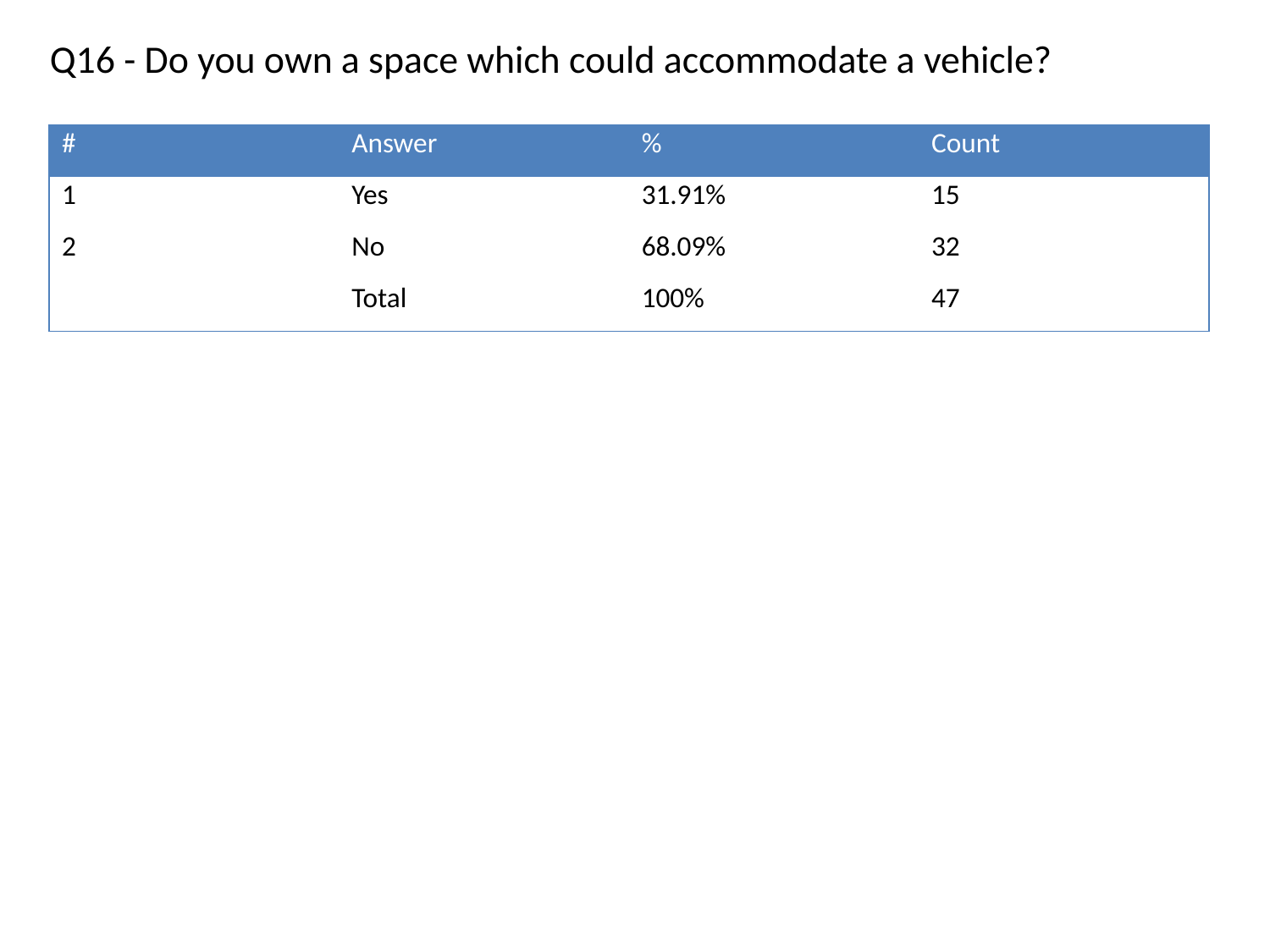

Q16 - Do you own a space which could accommodate a vehicle?
| # | Answer | % | Count |
| --- | --- | --- | --- |
| 1 | Yes | 31.91% | 15 |
| 2 | No | 68.09% | 32 |
|  | Total | 100% | 47 |